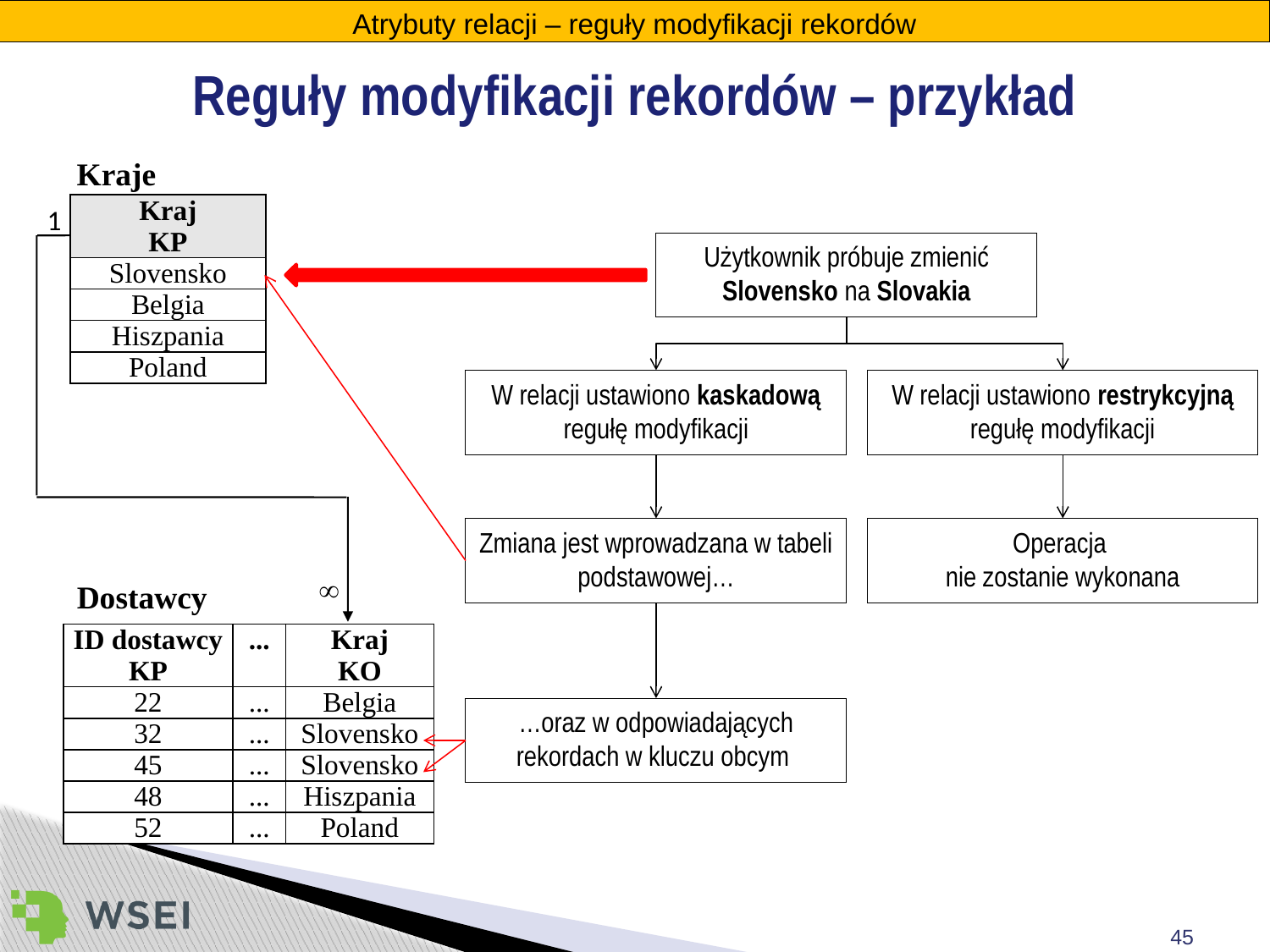

Atrybuty relacji – reguły modyfikacji rekordów
Reguły modyfikacji rekordów – przykład
Kraje
| Kraj KP |
| --- |
| Slovensko |
| Belgia |
| Hiszpania |
| Poland |
1
Użytkownik próbuje zmienić Slovensko na Slovakia

W relacji ustawiono kaskadową regułę modyfikacji

W relacji ustawiono restrykcyjną regułę modyfikacji

Zmiana jest wprowadzana w tabeli podstawowej…

Operacja
nie zostanie wykonana
Dostawcy
∞
| ID dostawcy KP | ... | Kraj KO |
| --- | --- | --- |
| 22 | ... | Belgia |
| 32 | ... | Slovensko |
| 45 | ... | Slovensko |
| 48 | ... | Hiszpania |
| 52 | ... | Poland |
…oraz w odpowiadających rekordach w kluczu obcym

45